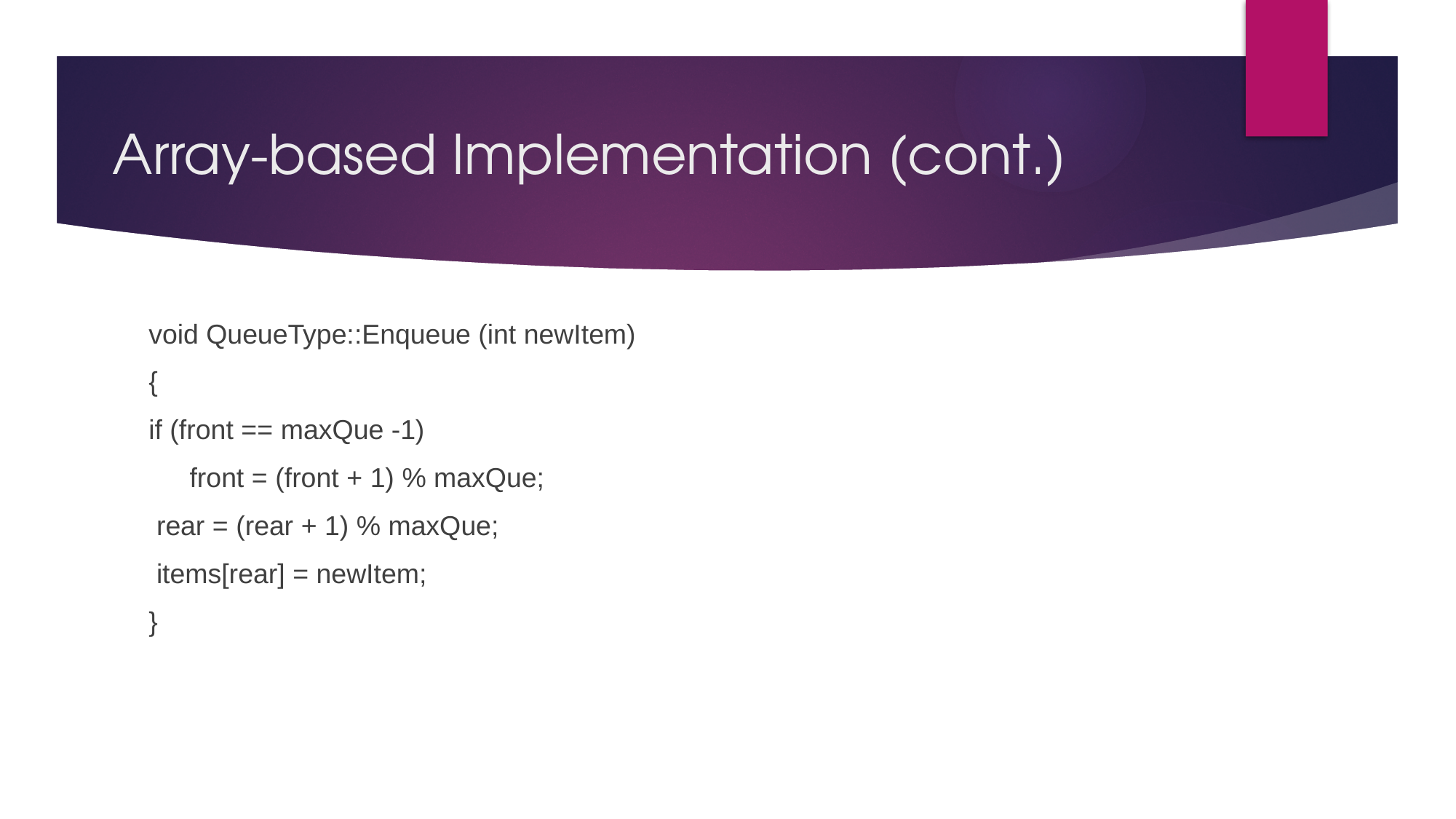

# Array-based Implementation (cont.)
void QueueType::Enqueue (int newItem)
{
if (front == maxQue -1)
	front = (front + 1) % maxQue;
 rear = (rear + 1) % maxQue;
 items[rear] = newItem;
}